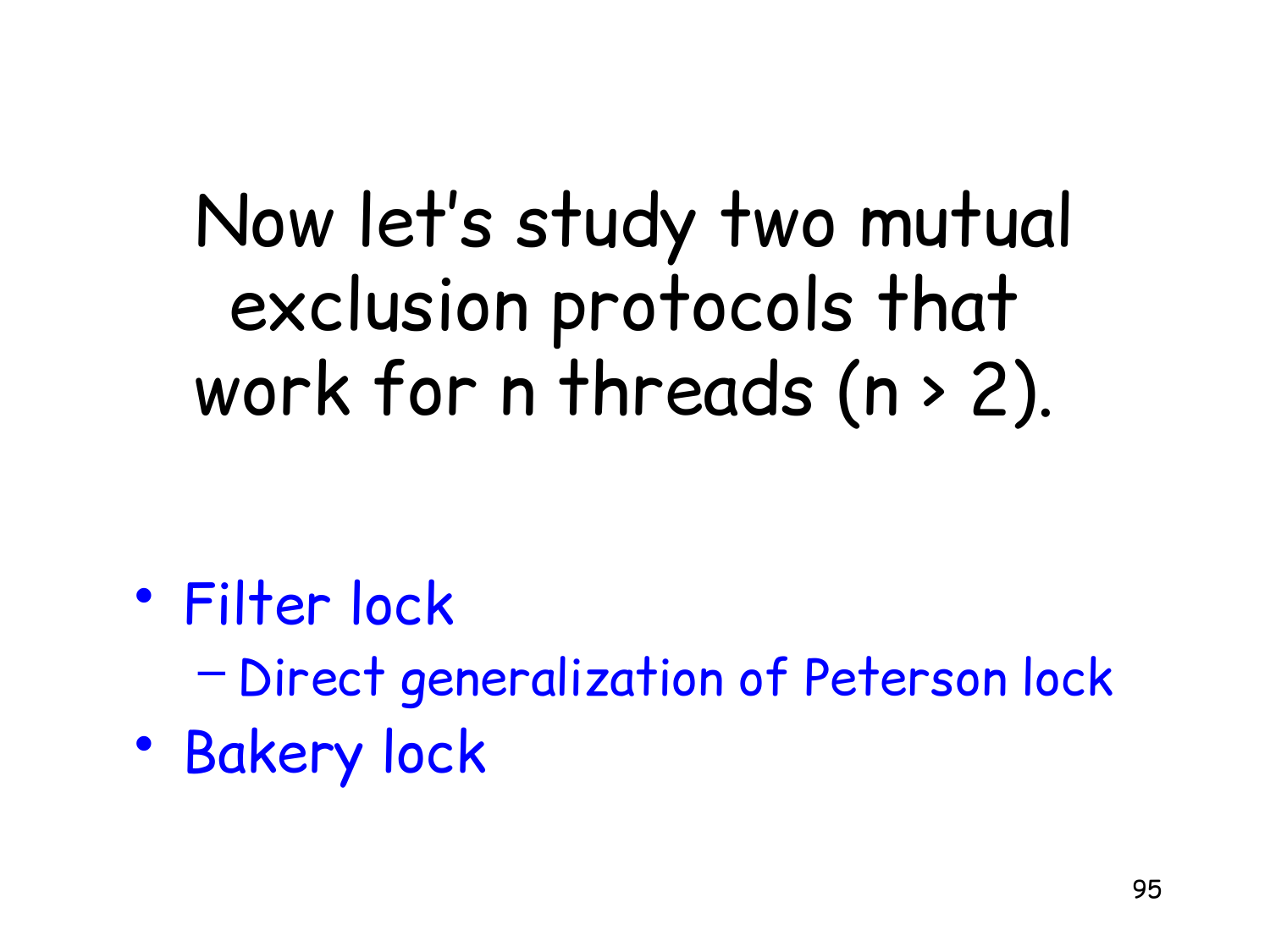

# Now let’s study two mutual exclusion protocols that work for n threads (n > 2).
Filter lock
Direct generalization of Peterson lock
Bakery lock
95